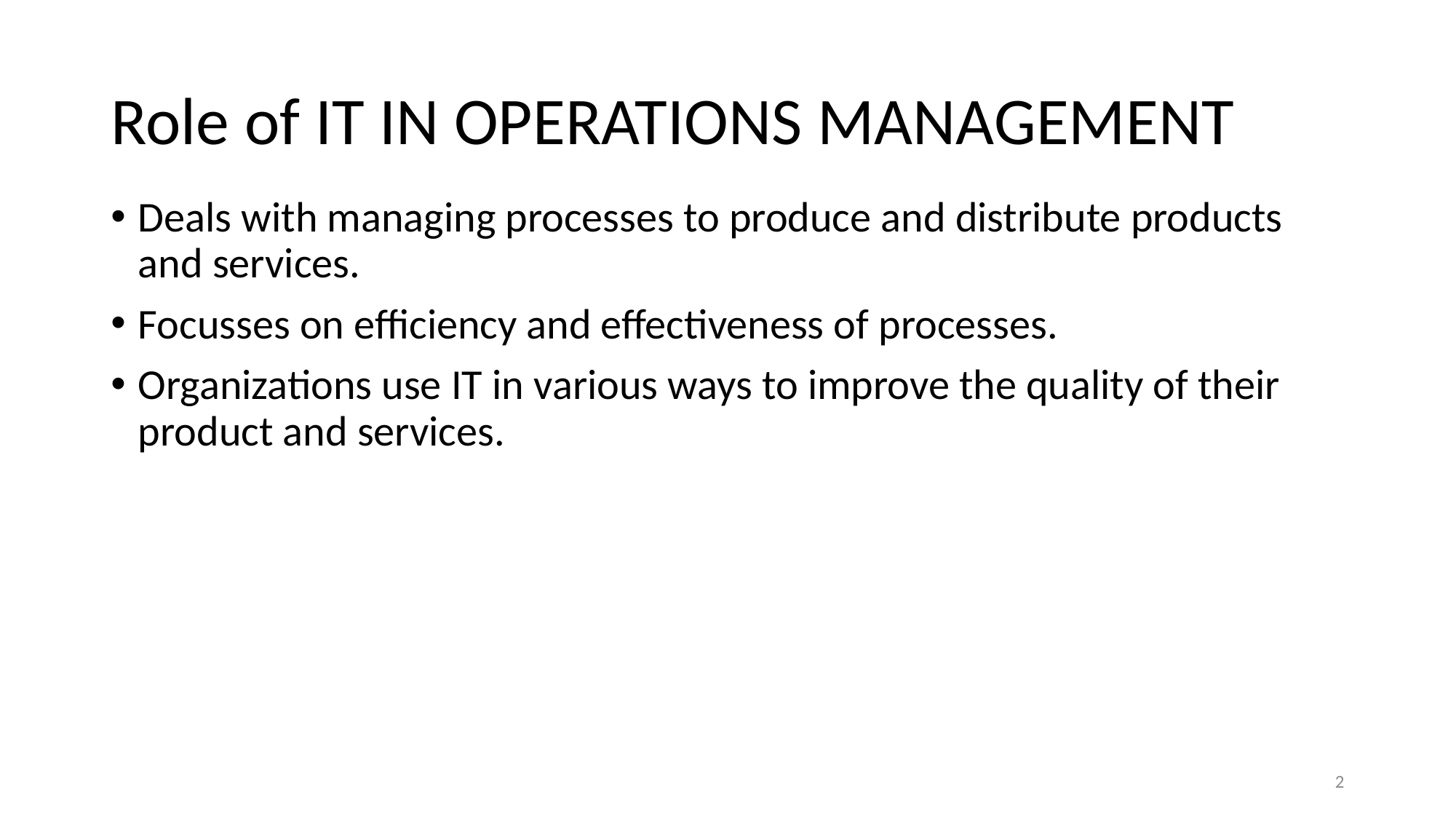

# Role of IT IN OPERATIONS MANAGEMENT
Deals with managing processes to produce and distribute products and services.
Focusses on efficiency and effectiveness of processes.
Organizations use IT in various ways to improve the quality of their product and services.

2